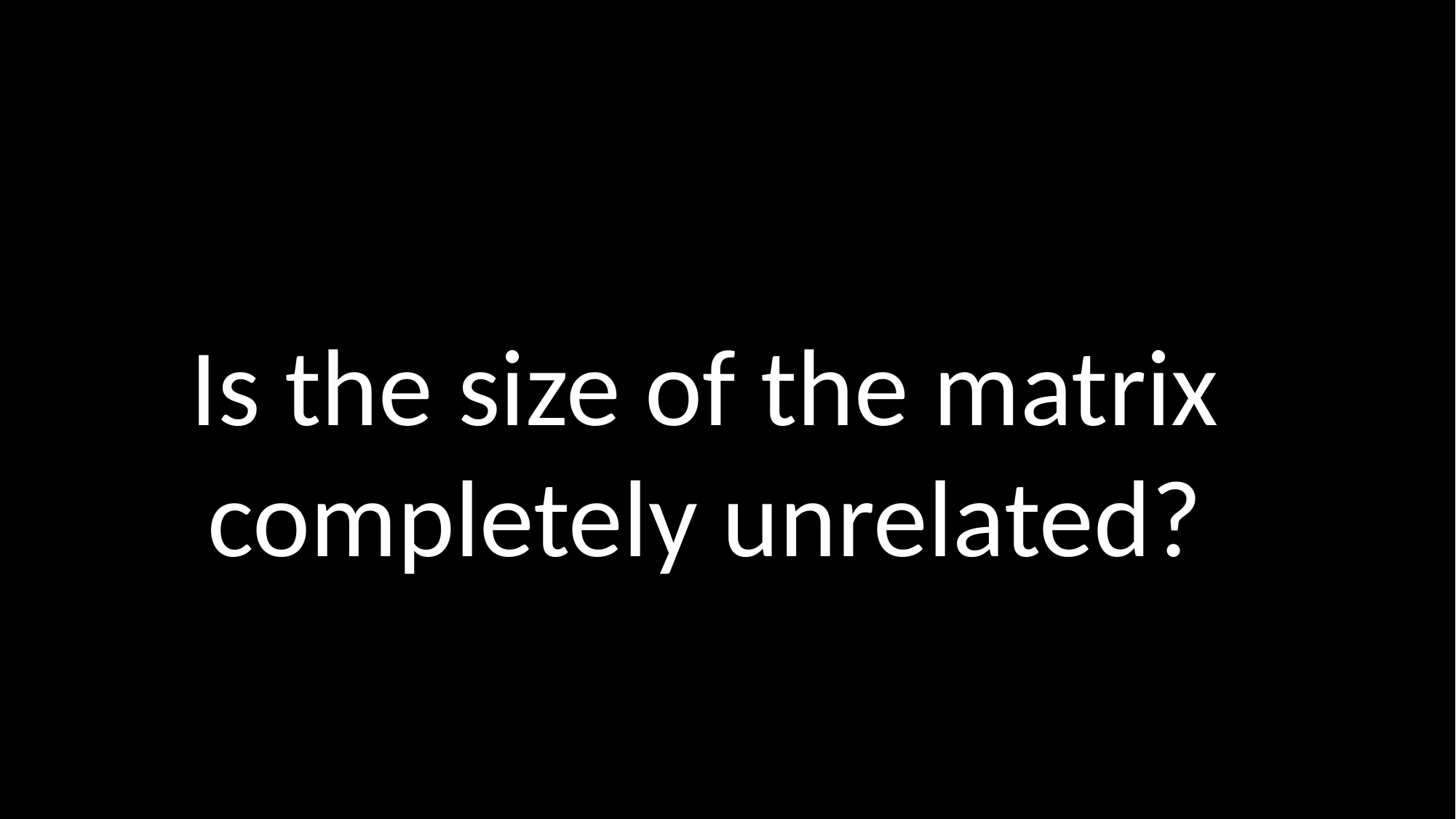

Is the size of the matrix completely unrelated?